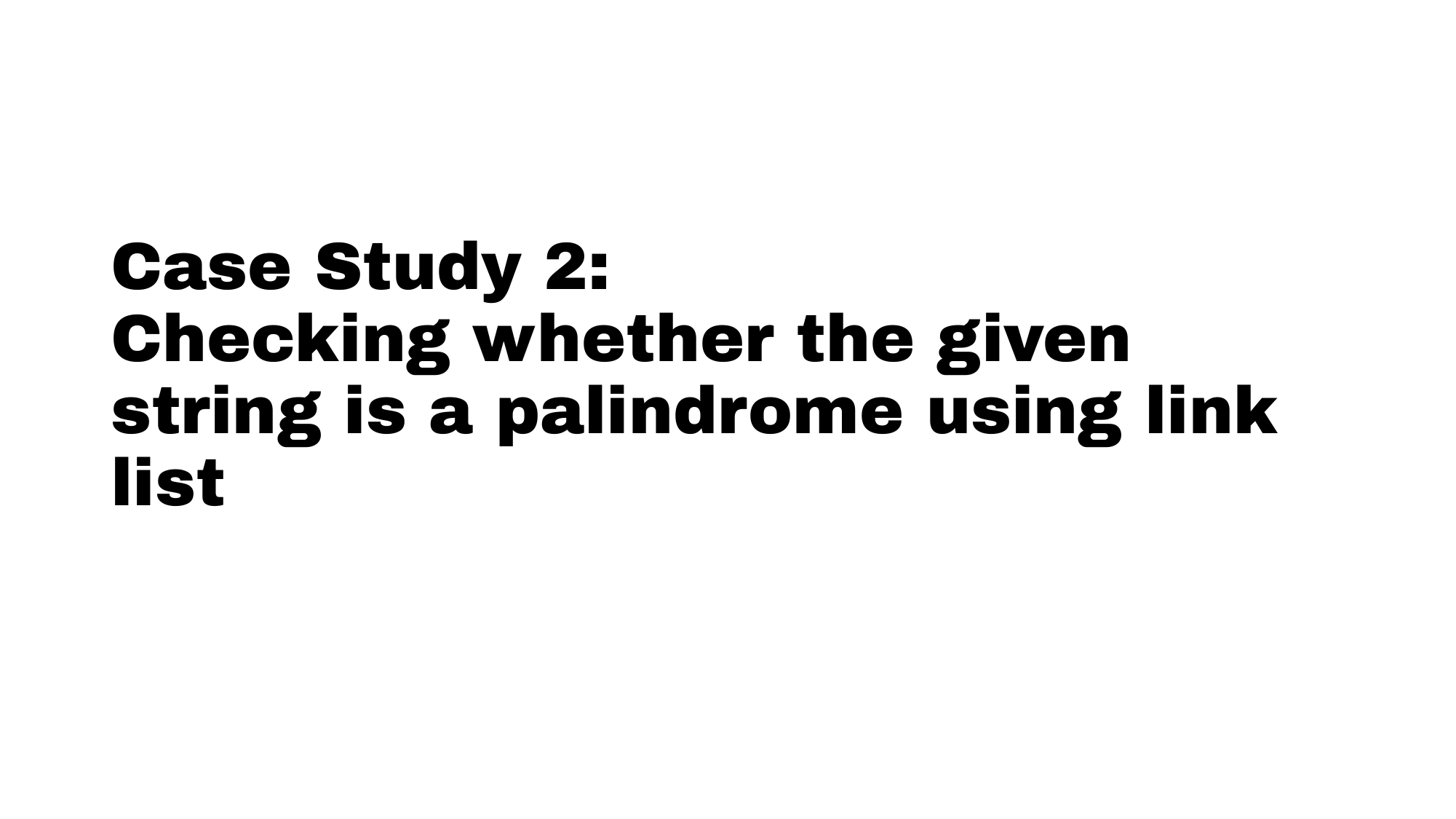

# Case Study 2: Checking whether the given string is a palindrome using link list